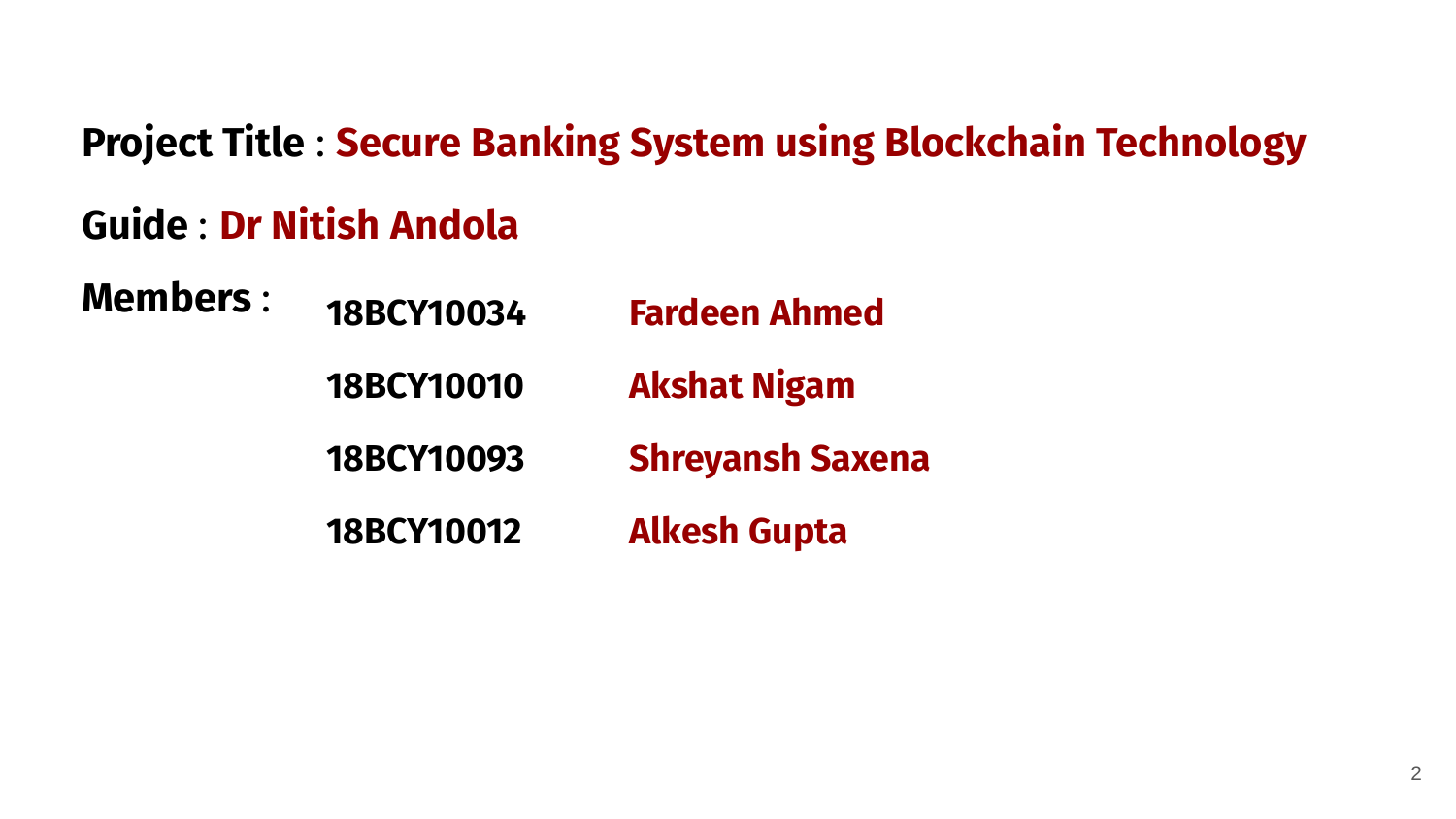

Project Title : Secure Banking System using Blockchain Technology

Guide : Dr Nitish Andola

Members :
| 18BCY10034 | Fardeen Ahmed |
| --- | --- |
| 18BCY10010 | Akshat Nigam |
| 18BCY10093 | Shreyansh Saxena |
| 18BCY10012 | Alkesh Gupta |
2